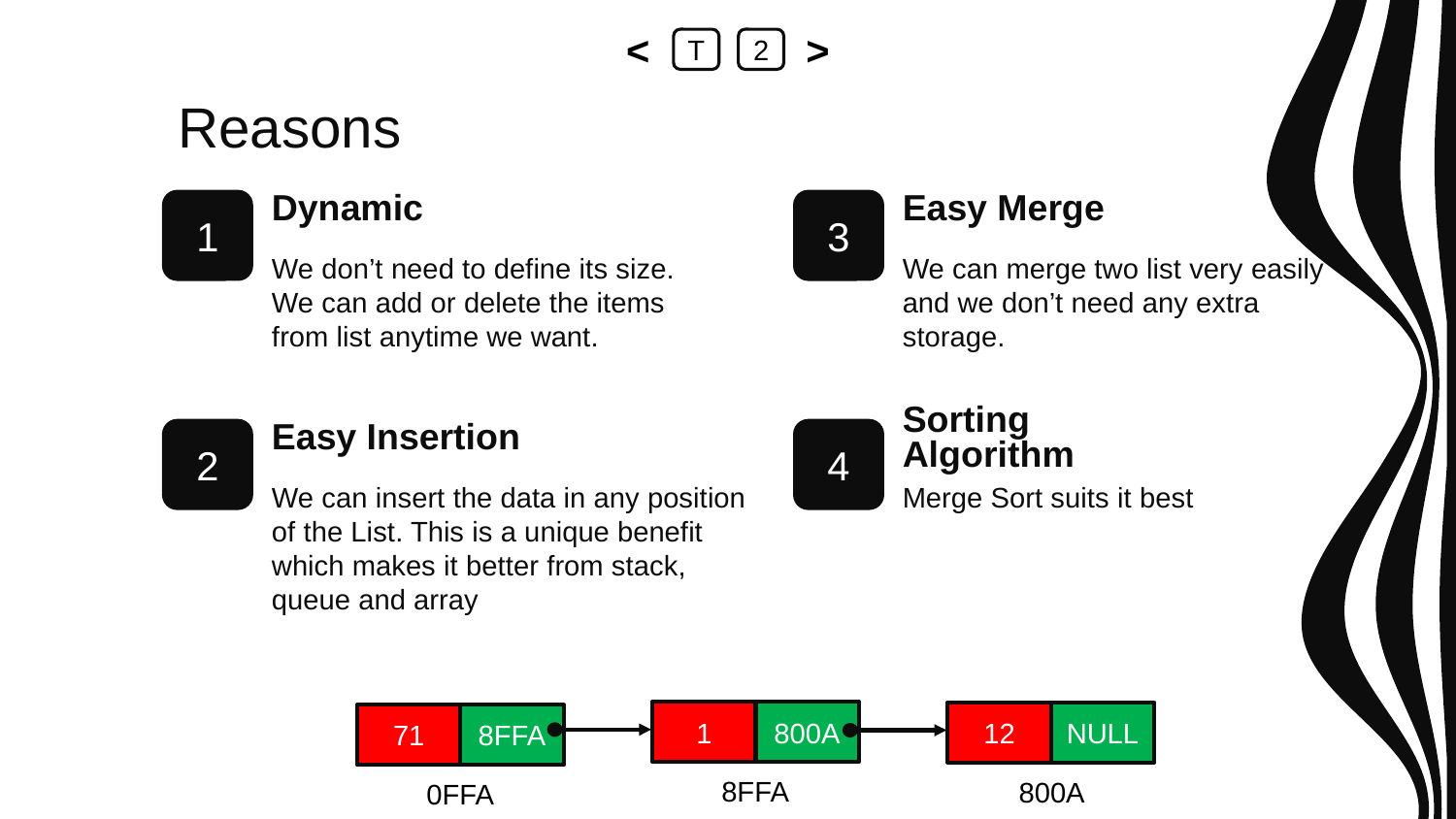

<
T
2
>
Reasons
# Dynamic
Easy Merge

1
3
We don’t need to define its size. We can add or delete the items from list anytime we want.
We can merge two list very easily and we don’t need any extra storage.
Easy Insertion
Sorting Algorithm

2
4
We can insert the data in any position of the List. This is a unique benefit which makes it better from stack, queue and array
Merge Sort suits it best
1
800A
12
NULL
71
8FFA

8FFA
800A
0FFA